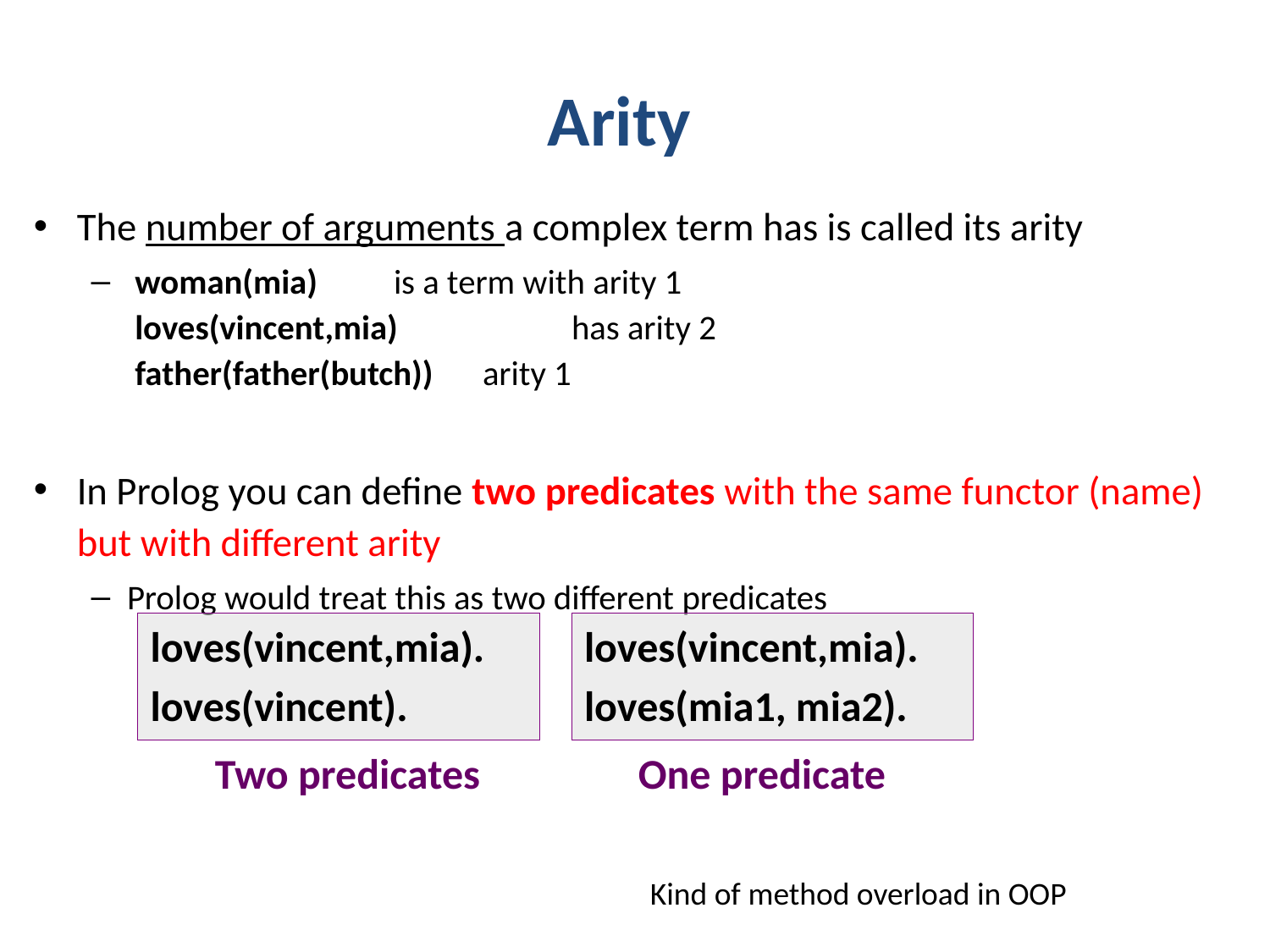

# Arity
The number of arguments a complex term has is called its arity
 woman(mia)      		is a term with arity 1
 loves(vincent,mia)           	has arity 2
 father(father(butch))	arity 1

In Prolog you can define two predicates with the same functor (name) but with different arity
Prolog would treat this as two different predicates
loves(vincent,mia).
loves(vincent).
loves(vincent,mia).
loves(mia1, mia2).
Two predicates
One predicate
Kind of method overload in OOP